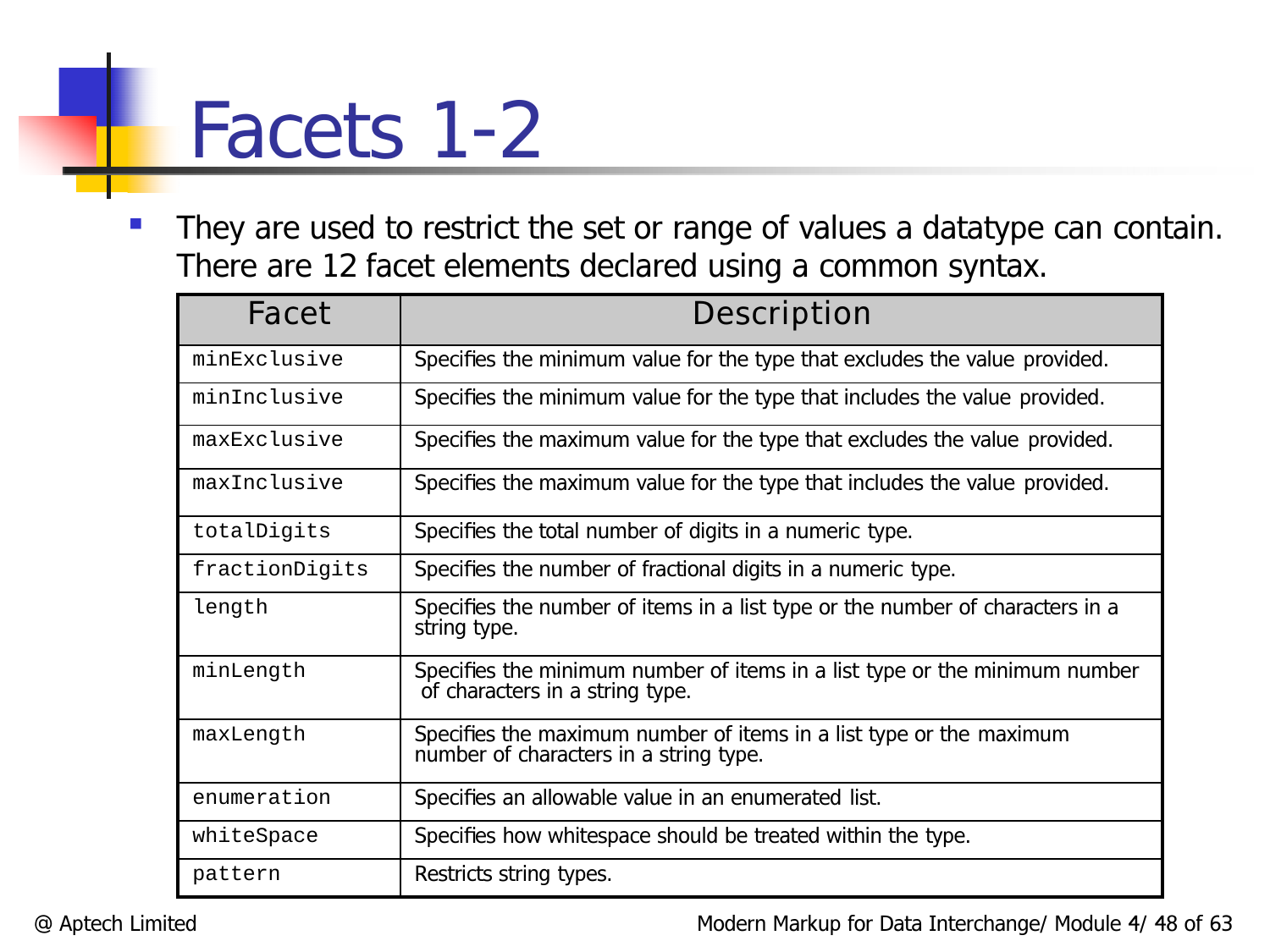

# Facets 1-2

They are used to restrict the set or range of values a datatype can contain.
There are 12 facet elements declared using a common syntax.
| Facet | Description |
| --- | --- |
| minExclusive | Specifies the minimum value for the type that excludes the value provided. |
| minInclusive | Specifies the minimum value for the type that includes the value provided. |
| maxExclusive | Specifies the maximum value for the type that excludes the value provided. |
| maxInclusive | Specifies the maximum value for the type that includes the value provided. |
| totalDigits | Specifies the total number of digits in a numeric type. |
| fractionDigits | Specifies the number of fractional digits in a numeric type. |
| length | Specifies the number of items in a list type or the number of characters in a string type. |
| minLength | Specifies the minimum number of items in a list type or the minimum number of characters in a string type. |
| maxLength | Specifies the maximum number of items in a list type or the maximum number of characters in a string type. |
| enumeration | Specifies an allowable value in an enumerated list. |
| whiteSpace | Specifies how whitespace should be treated within the type. |
| pattern | Restricts string types. |
@ Aptech Limited
Modern Markup for Data Interchange/ Module 4/ 48 of 63